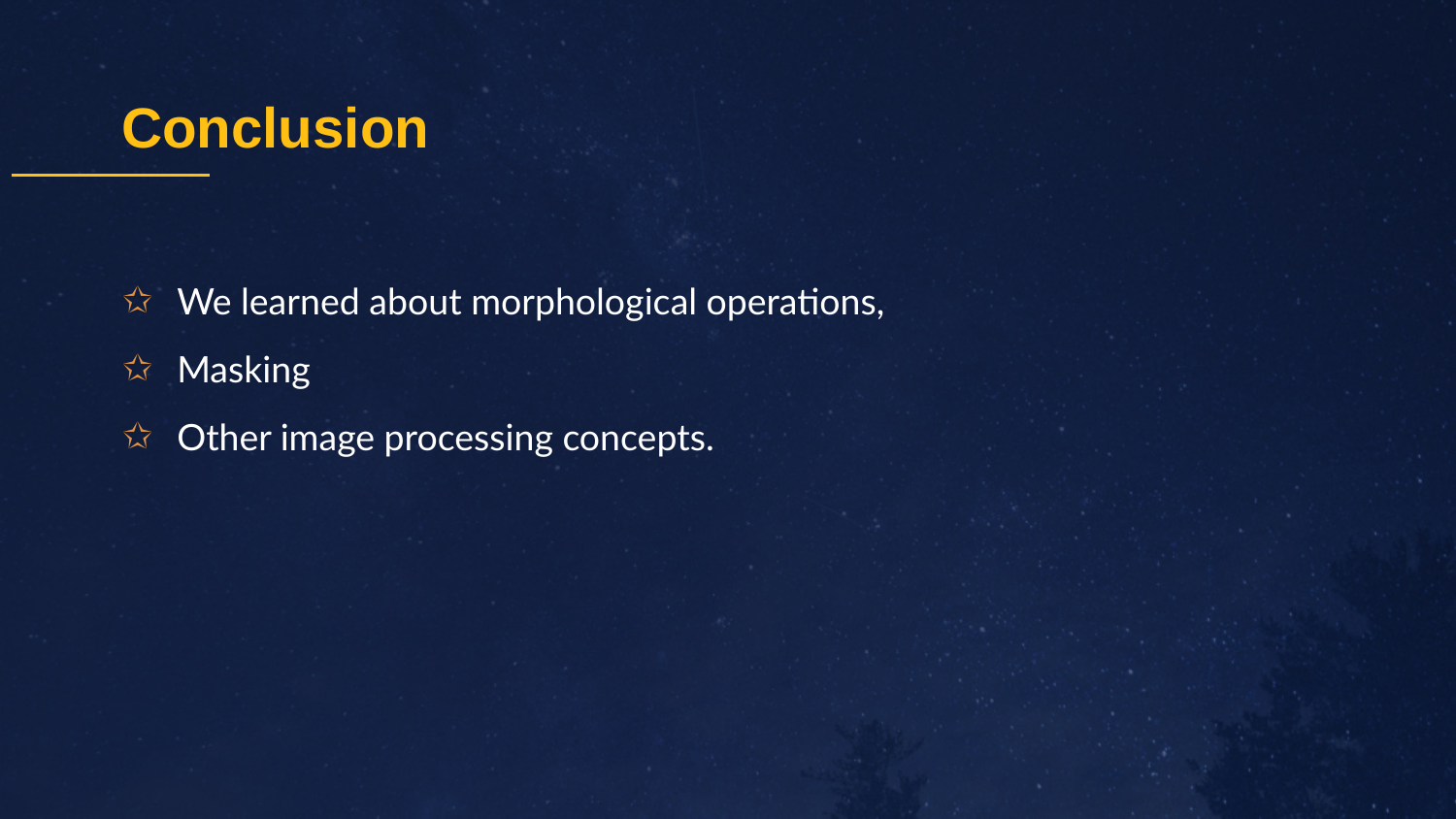

# Conclusion

We learned about morphological operations,
Masking
Other image processing concepts.